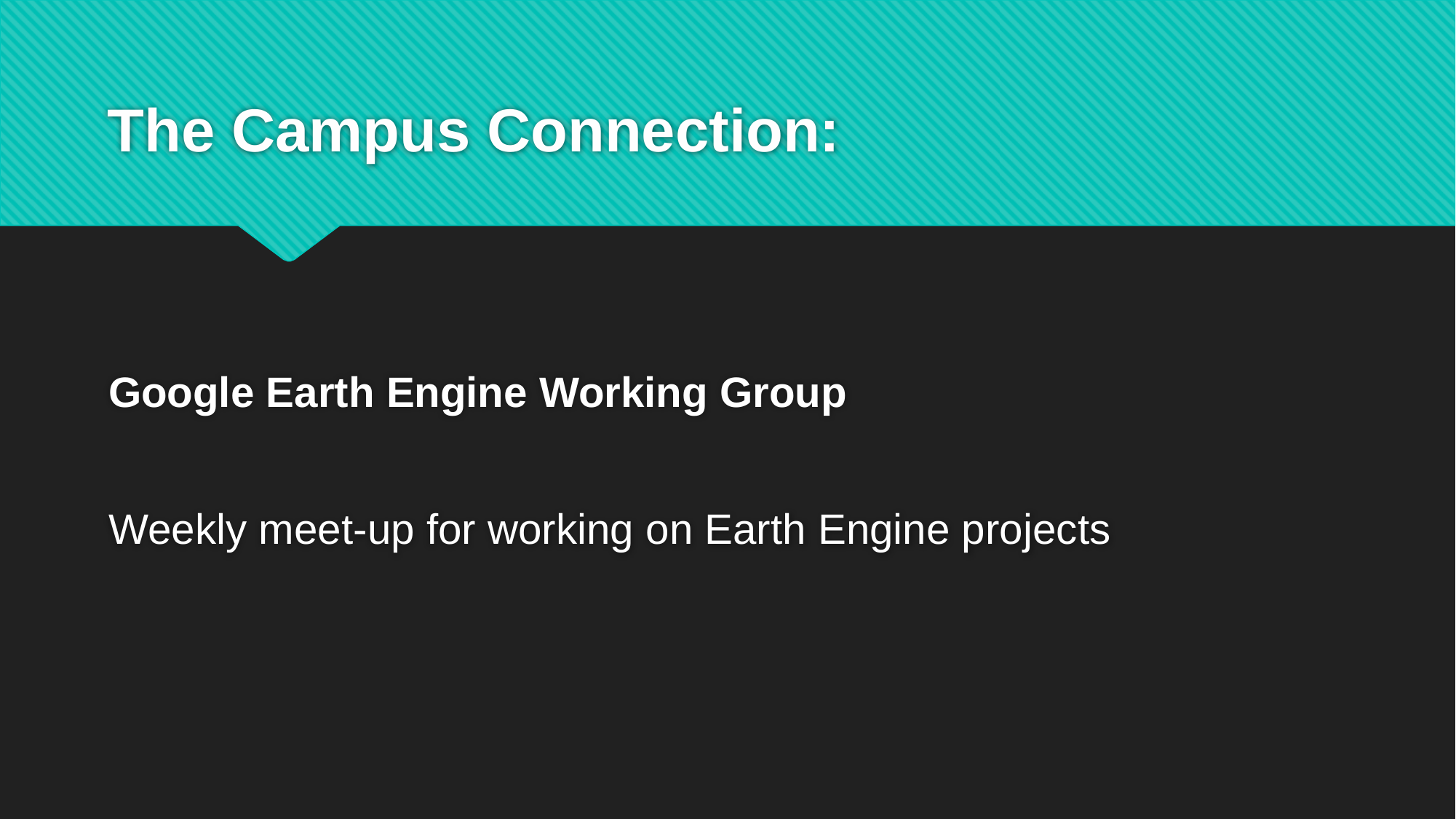

# The Campus Connection:
Google Earth Engine Working Group

Weekly meet-up for working on Earth Engine projects